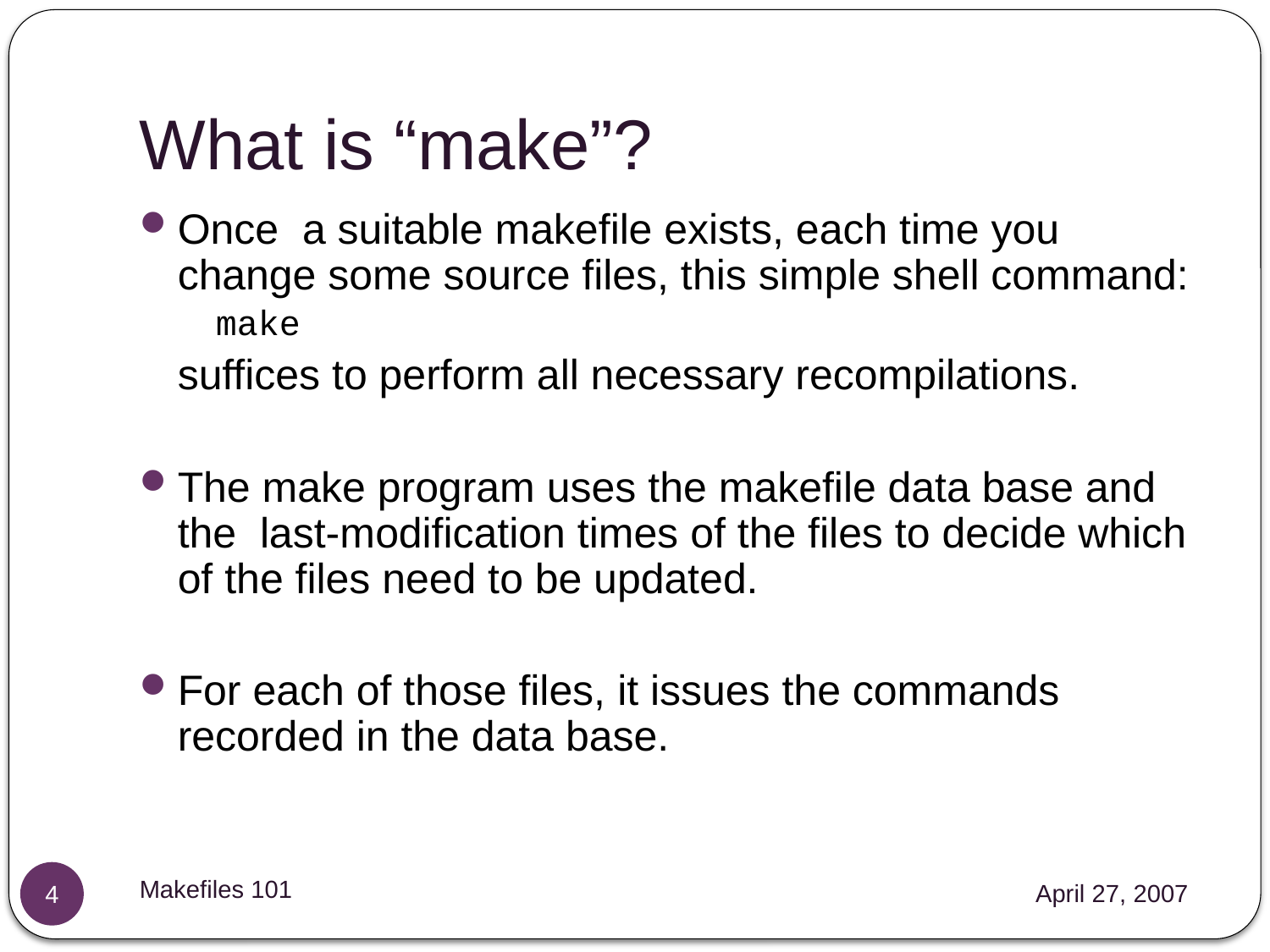

# What is “make”?
Once  a suitable makefile exists, each time you change some source files, this simple shell command:
	make
	suffices to perform all necessary recompilations.

The make program uses the makefile data base and the  last-modification times of the files to decide which of the files need to be updated.

For each of those files, it issues the commands recorded in the data base.
Makefiles 101
April 27, 2007
4